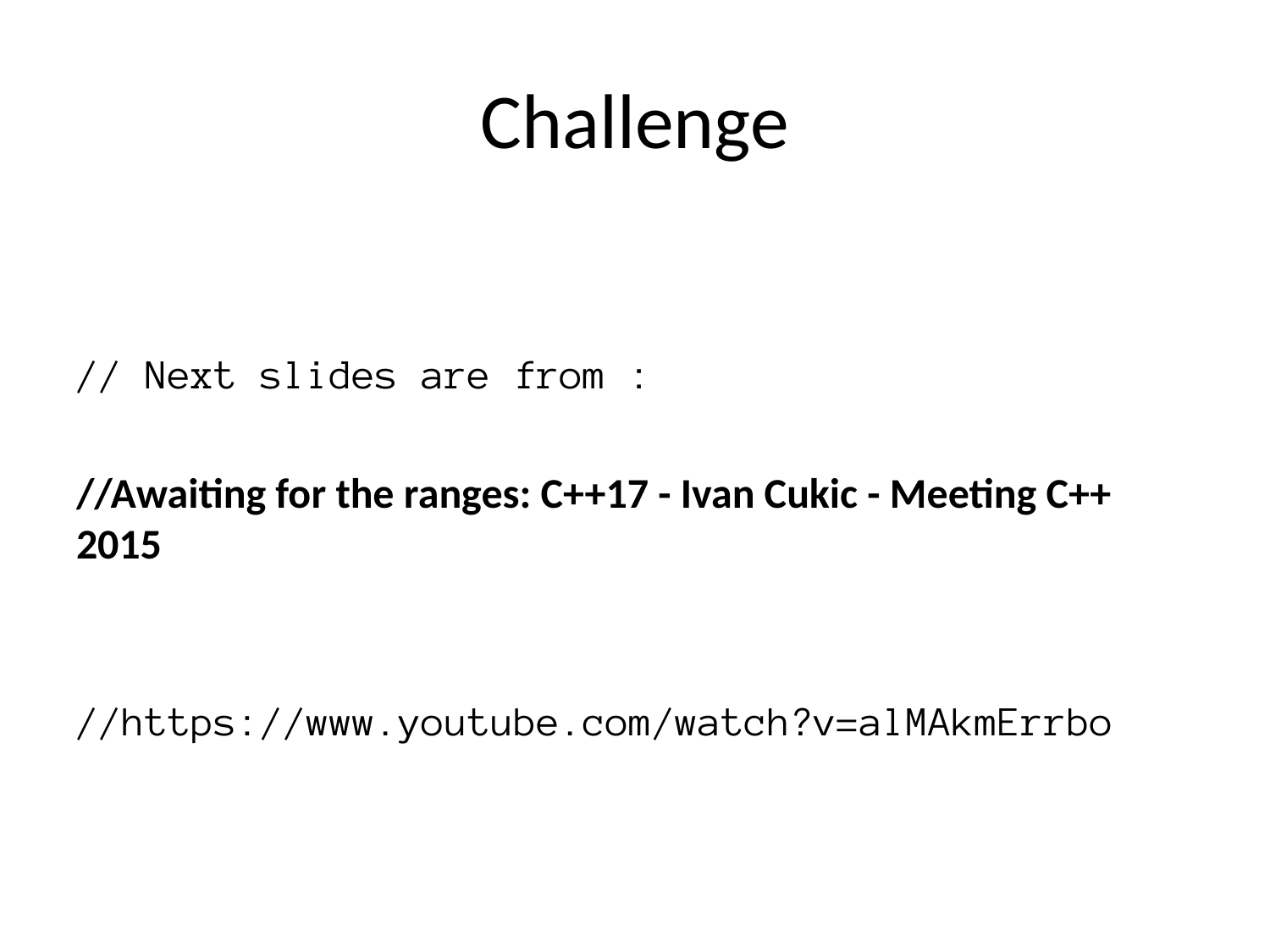

# Challenge

// Next slides are from :

//Awaiting for the ranges: C++17 - Ivan Cukic - Meeting C++ 2015

//https://www.youtube.com/watch?v=alMAkmErrbo